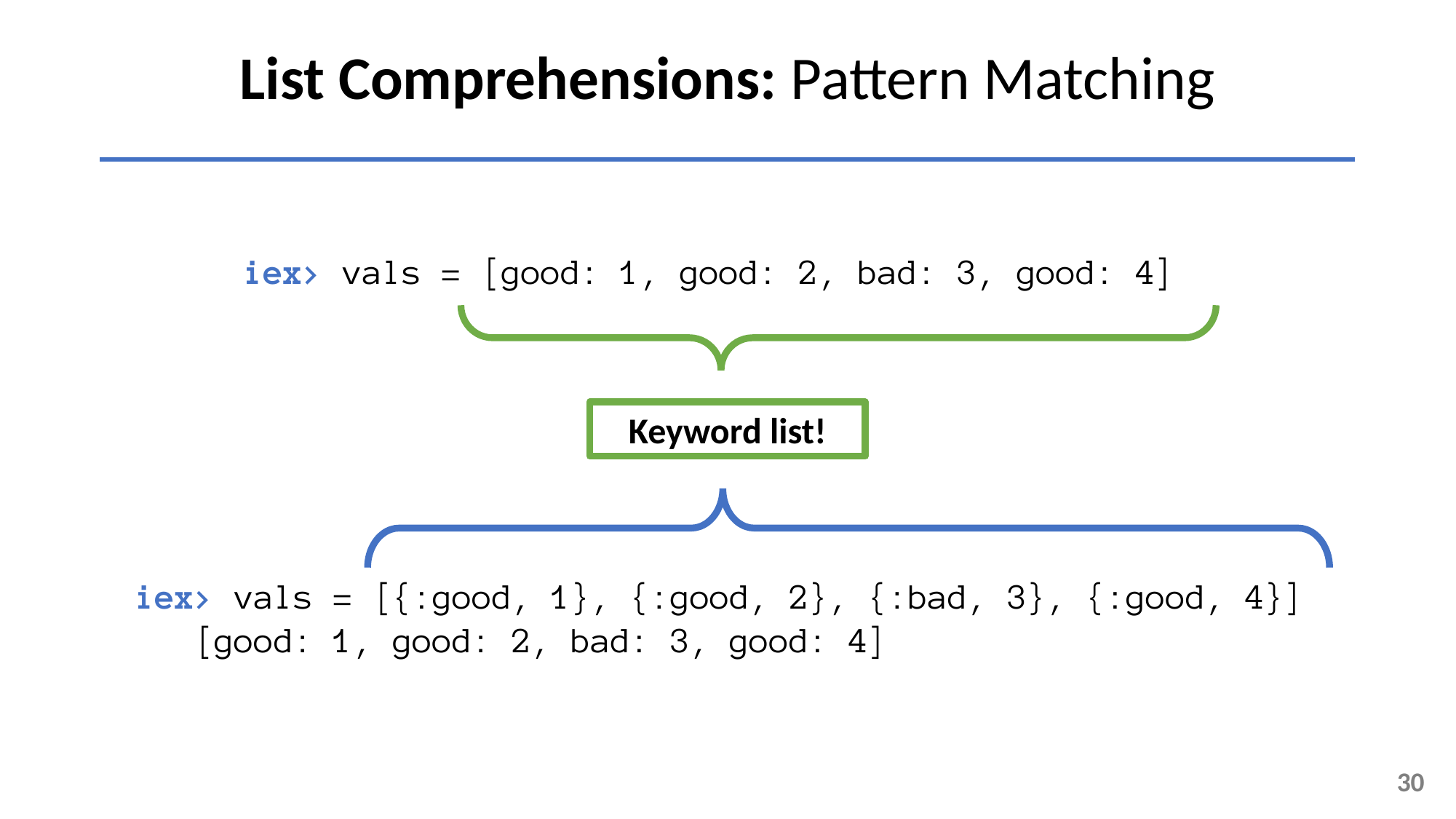

List Comprehensions: Pattern Matching

iex> vals = [good: 1, good: 2, bad: 3, good: 4]
Keyword list!
iex> vals = [{:good, 1}, {:good, 2}, {:bad, 3}, {:good, 4}]
   [good: 1, good: 2, bad: 3, good: 4]
30